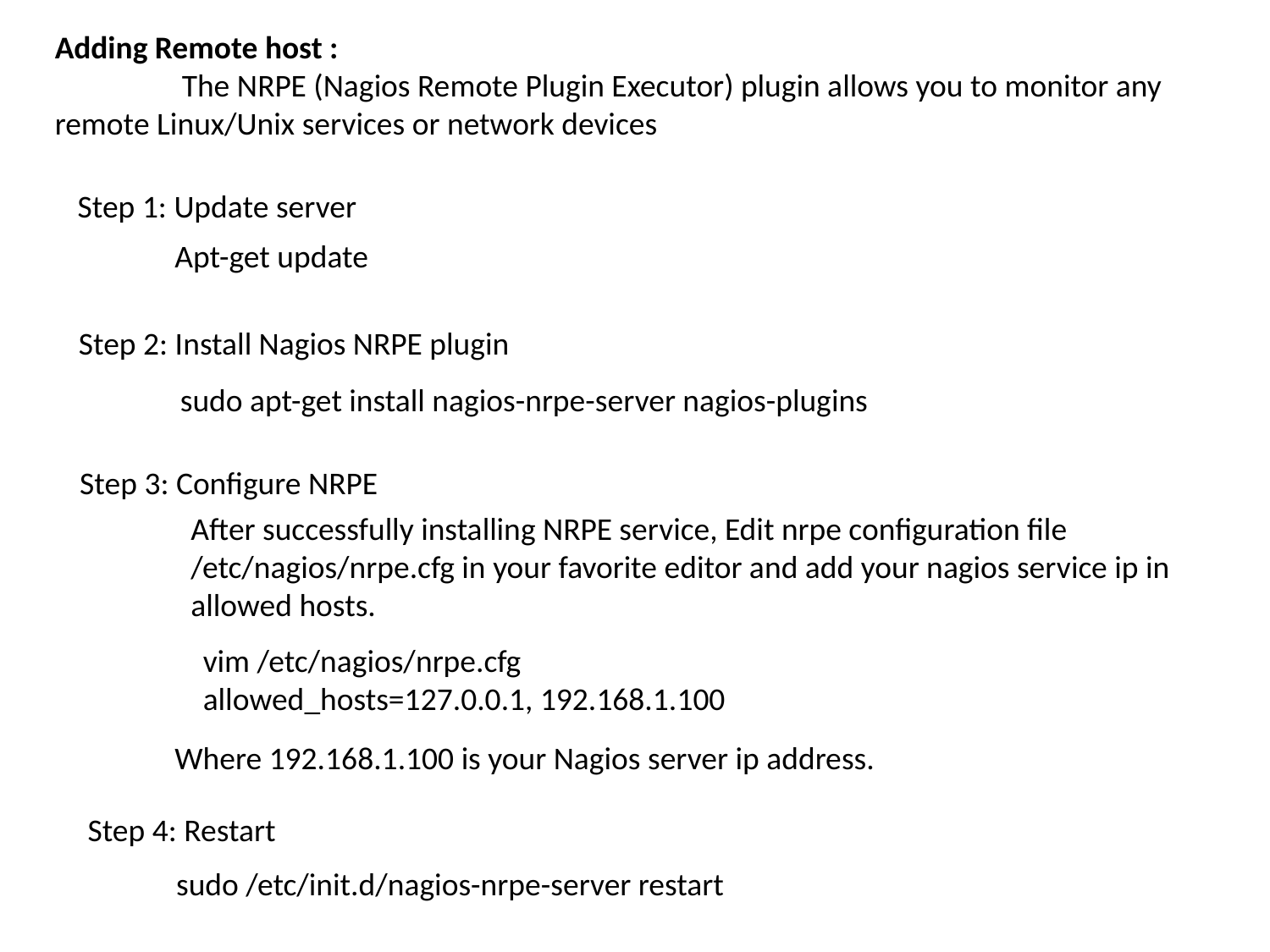

Adding Remote host :
	The NRPE (Nagios Remote Plugin Executor) plugin allows you to monitor any remote Linux/Unix services or network devices
Step 1: Update server
Apt-get update
Step 2: Install Nagios NRPE plugin
sudo apt-get install nagios-nrpe-server nagios-plugins
Step 3: Configure NRPE
After successfully installing NRPE service, Edit nrpe configuration file /etc/nagios/nrpe.cfg in your favorite editor and add your nagios service ip in allowed hosts.
vim /etc/nagios/nrpe.cfg
allowed_hosts=127.0.0.1, 192.168.1.100
Where 192.168.1.100 is your Nagios server ip address.
Step 4: Restart
sudo /etc/init.d/nagios-nrpe-server restart